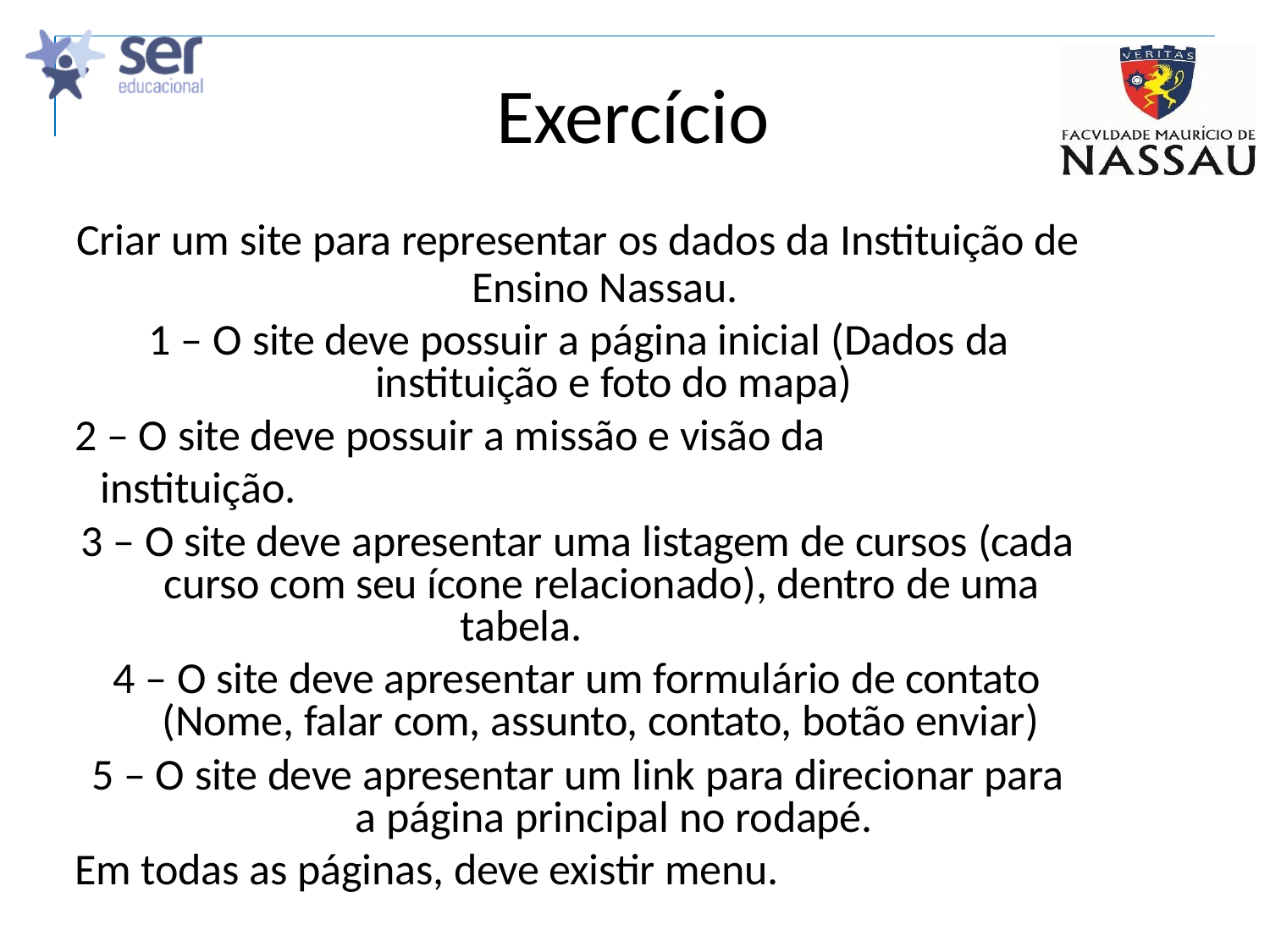

# Exercício
Criar um site para representar os dados da Instituição de
Ensino Nassau.
1 – O site deve possuir a página inicial (Dados da  instituição e foto do mapa)
2 – O site deve possuir a missão e visão da instituição.
3 – O site deve apresentar uma listagem de cursos (cada  curso com seu ícone relacionado), dentro de uma
tabela.
4 – O site deve apresentar um formulário de contato  (Nome, falar com, assunto, contato, botão enviar)
5 – O site deve apresentar um link para direcionar para  a página principal no rodapé.
Em todas as páginas, deve existir menu.